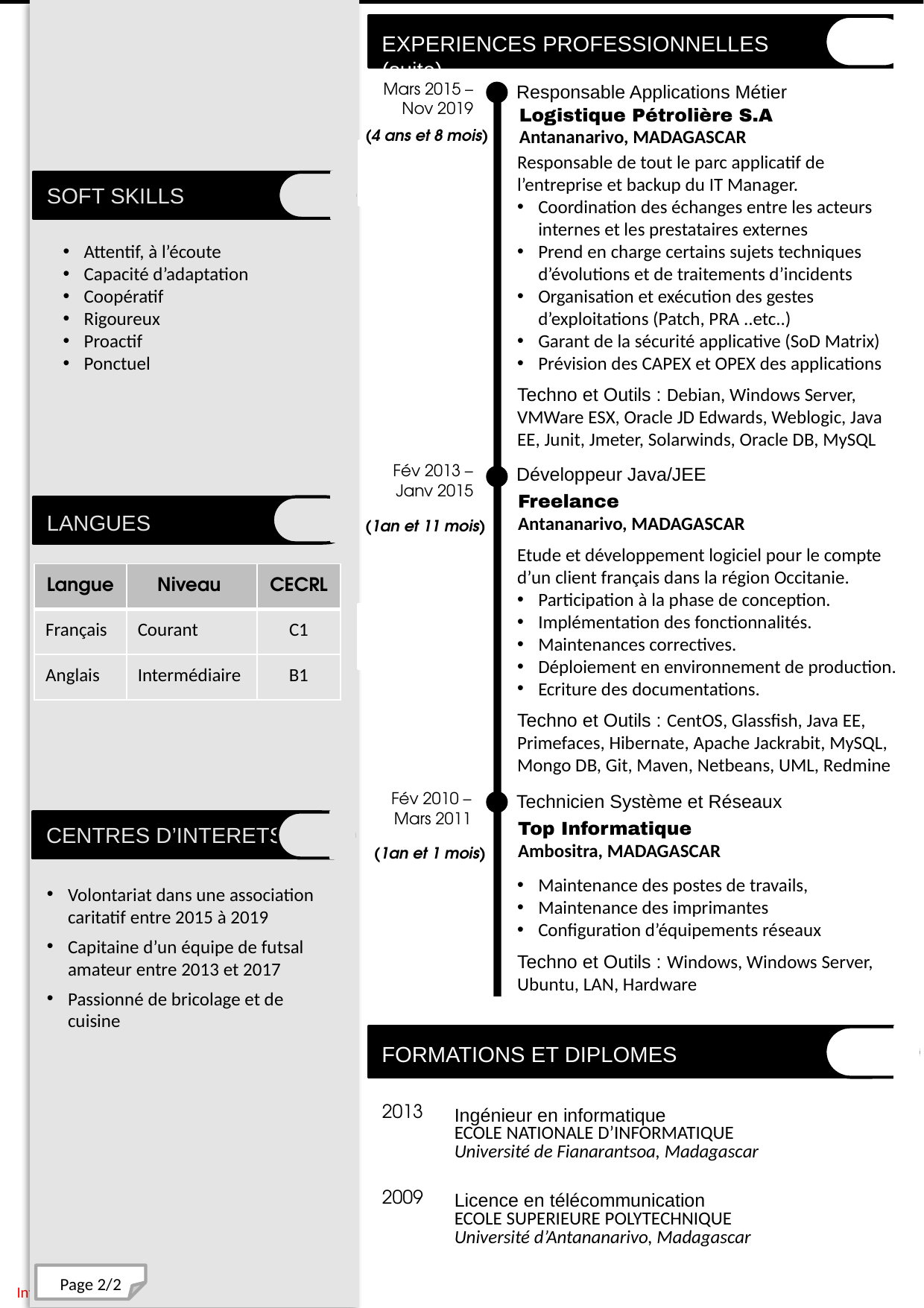

EXPERIENCES PROFESSIONNELLES  (suite)
Mars 2015 – Nov 2019
Responsable Applications Métier

Logistique Pétrolière S.A  Antananarivo, MADAGASCAR
(4 ans et 8 mois)

Responsable de tout le parc applicatif de l’entreprise et backup du IT Manager.
Coordination des échanges entre les acteurs internes et les prestataires externes
Prend en charge certains sujets techniques d’évolutions et de traitements d’incidents
Organisation et exécution des gestes d’exploitations (Patch, PRA ..etc..)
Garant de la sécurité applicative (SoD Matrix)
Prévision des CAPEX et OPEX des applications

Techno et Outils : Debian, Windows Server, VMWare ESX, Oracle JD Edwards, Weblogic, Java EE, Junit, Jmeter, Solarwinds, Oracle DB, MySQL

SOFT SKILLS
Attentif, à l’écoute
Capacité d’adaptation
Coopératif
Rigoureux
Proactif
Ponctuel
Fév 2013 – Janv 2015
Développeur Java/JEE

Freelance
Antananarivo, MADAGASCAR

LANGUES
(1an et 11 mois)
Etude et développement logiciel pour le compte d’un client français dans la région Occitanie.
Participation à la phase de conception.
Implémentation des fonctionnalités.
Maintenances correctives.
Déploiement en environnement de production.
Ecriture des documentations.

Techno et Outils : CentOS, Glassfish, Java EE, Primefaces, Hibernate, Apache Jackrabit, MySQL, Mongo DB, Git, Maven, Netbeans, UML, Redmine
| Langue | Niveau | CECRL |
| --- | --- | --- |
| Français | Courant | C1 |
| Anglais | Intermédiaire | B1 |

Fév 2010 – Mars 2011
Technicien Système et Réseaux

Top Informatique
Ambositra, MADAGASCAR

CENTRES D’INTERETS
(1an et 1 mois)
Maintenance des postes de travails,
Maintenance des imprimantes
Configuration d’équipements réseaux

Techno et Outils : Windows, Windows Server, Ubuntu, LAN, Hardware
Volontariat dans une association caritatif entre 2015 à 2019

Capitaine d’un équipe de futsal amateur entre 2013 et 2017

Passionné de bricolage et de cuisine

FORMATIONS ET DIPLOMES
| 2013 | Ingénieur en informatique ECOLE NATIONALE D’INFORMATIQUE Université de Fianarantsoa, Madagascar |
| --- | --- |
| 2009 | Licence en télécommunication ECOLE SUPERIEURE POLYTECHNIQUE Université d’Antananarivo, Madagascar |

Page 2/2